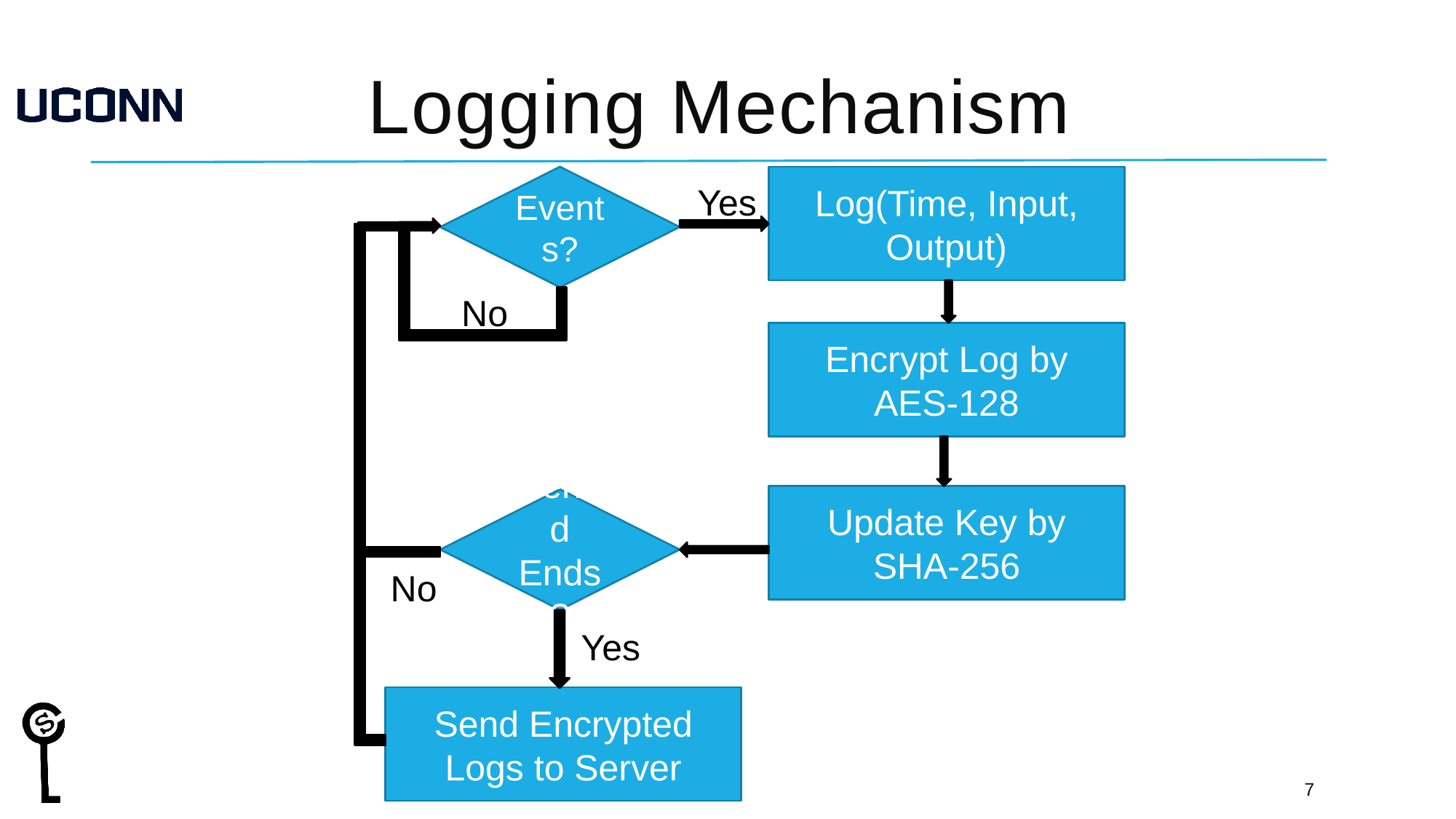

# Logging Mechanism
Events?
Log(Time, Input, Output)
Yes

No

Encrypt Log by AES-128

Update Key by SHA-256
Period Ends?

No

Yes

Send Encrypted Logs to Server

7